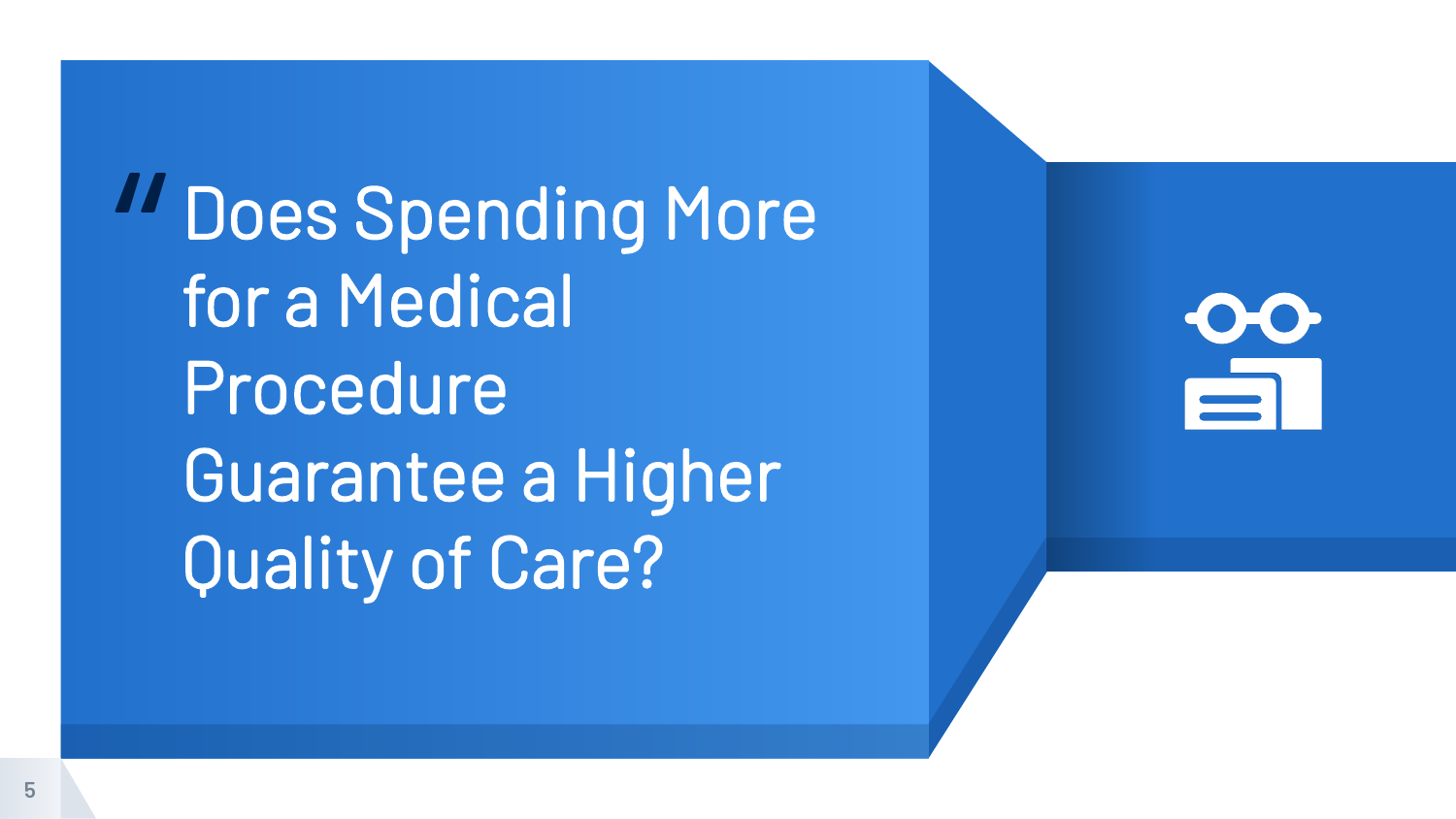

Does Spending More for a Medical Procedure Guarantee a Higher Quality of Care?

5